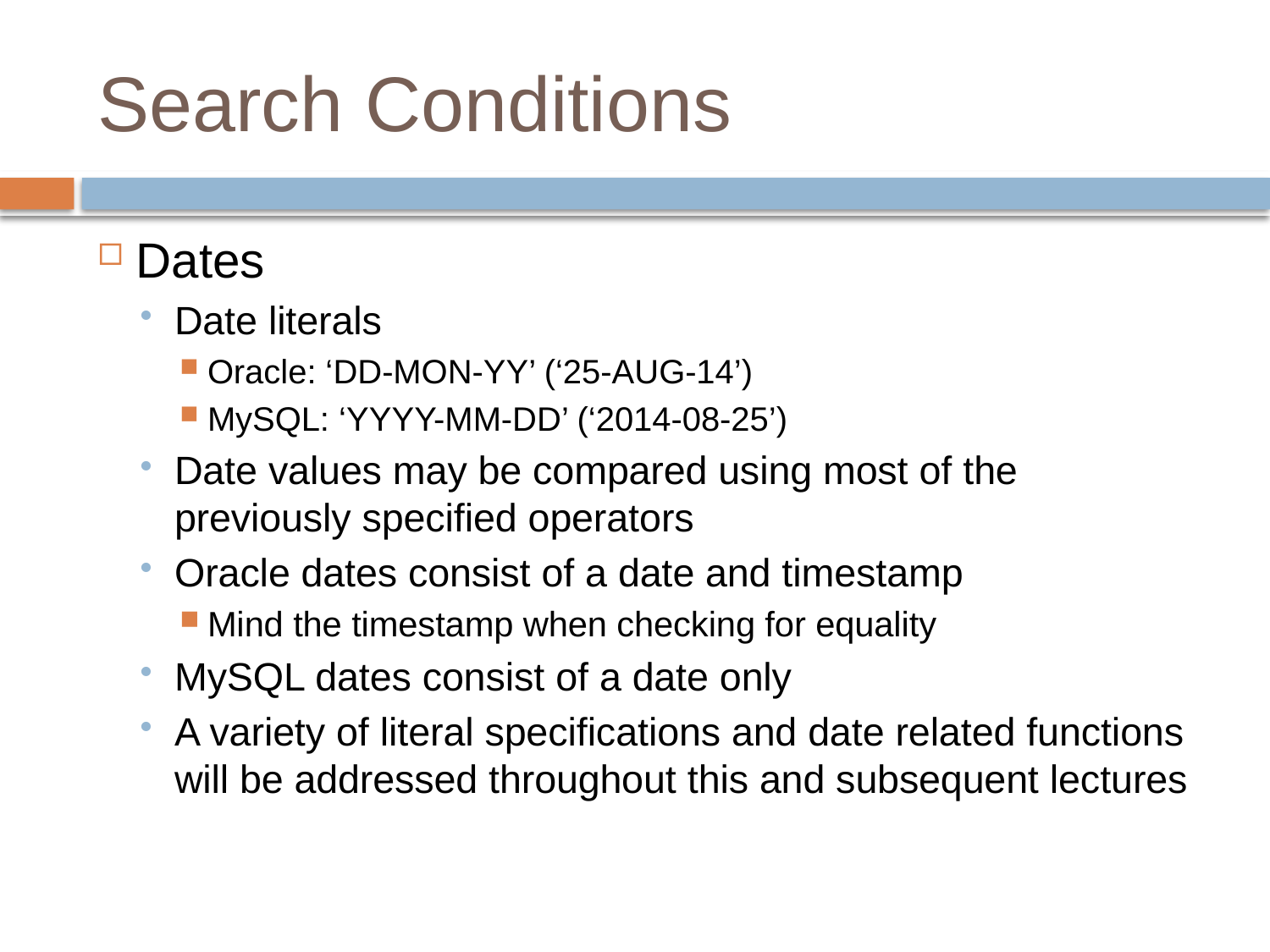

# Search Conditions
Dates
Date literals
Oracle: ‘DD-MON-YY’ (‘25-AUG-14’)
MySQL: ‘YYYY-MM-DD’ (‘2014-08-25’)
Date values may be compared using most of the previously specified operators
Oracle dates consist of a date and timestamp
Mind the timestamp when checking for equality
MySQL dates consist of a date only
A variety of literal specifications and date related functions will be addressed throughout this and subsequent lectures